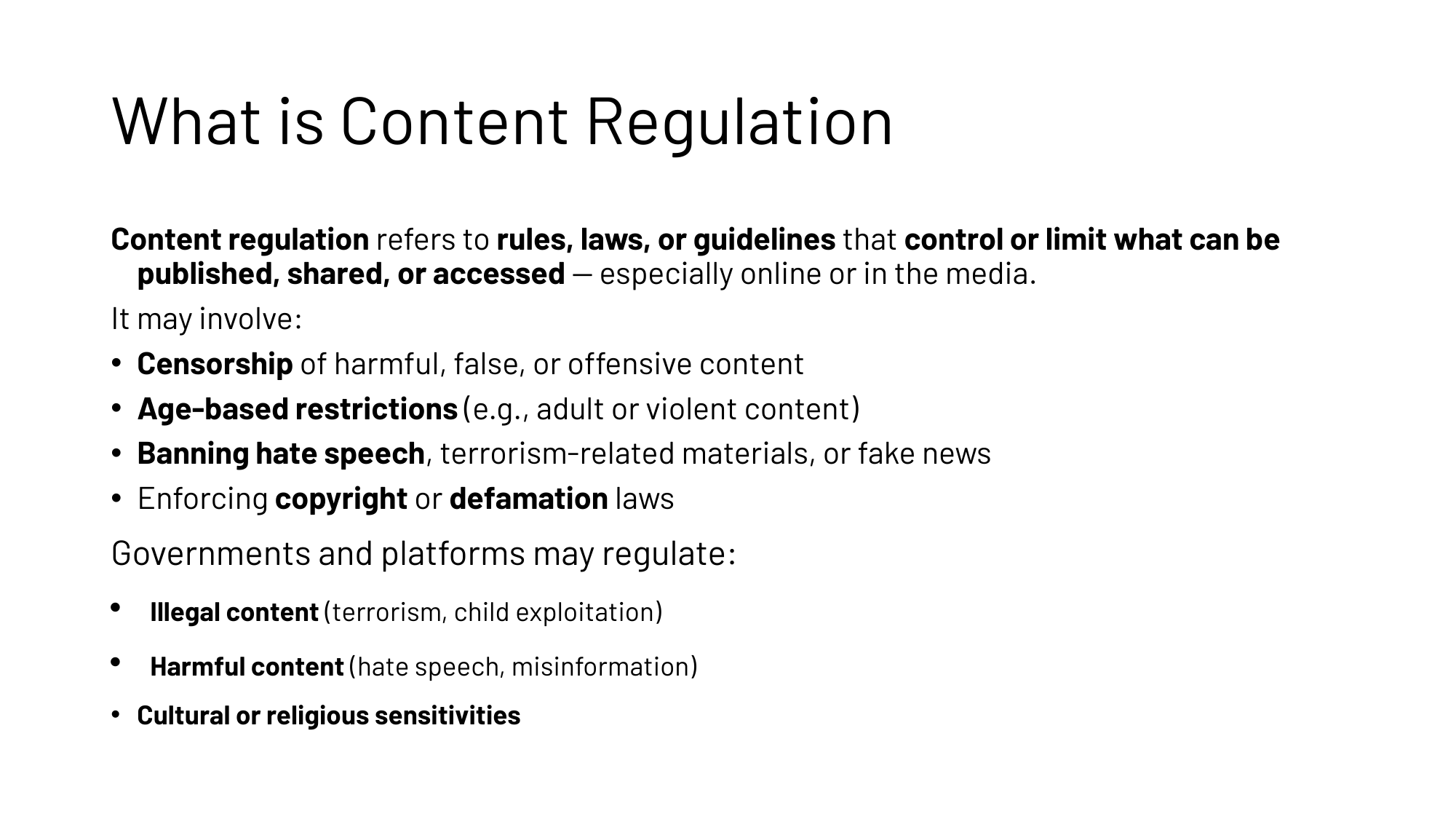

# What is Content Regulation
Content regulation refers to rules, laws, or guidelines that control or limit what can be published, shared, or accessed — especially online or in the media.
It may involve:
Censorship of harmful, false, or offensive content
Age-based restrictions (e.g., adult or violent content)
Banning hate speech, terrorism-related materials, or fake news
Enforcing copyright or defamation laws
Governments and platforms may regulate:
Illegal content (terrorism, child exploitation)
Harmful content (hate speech, misinformation)
Cultural or religious sensitivities